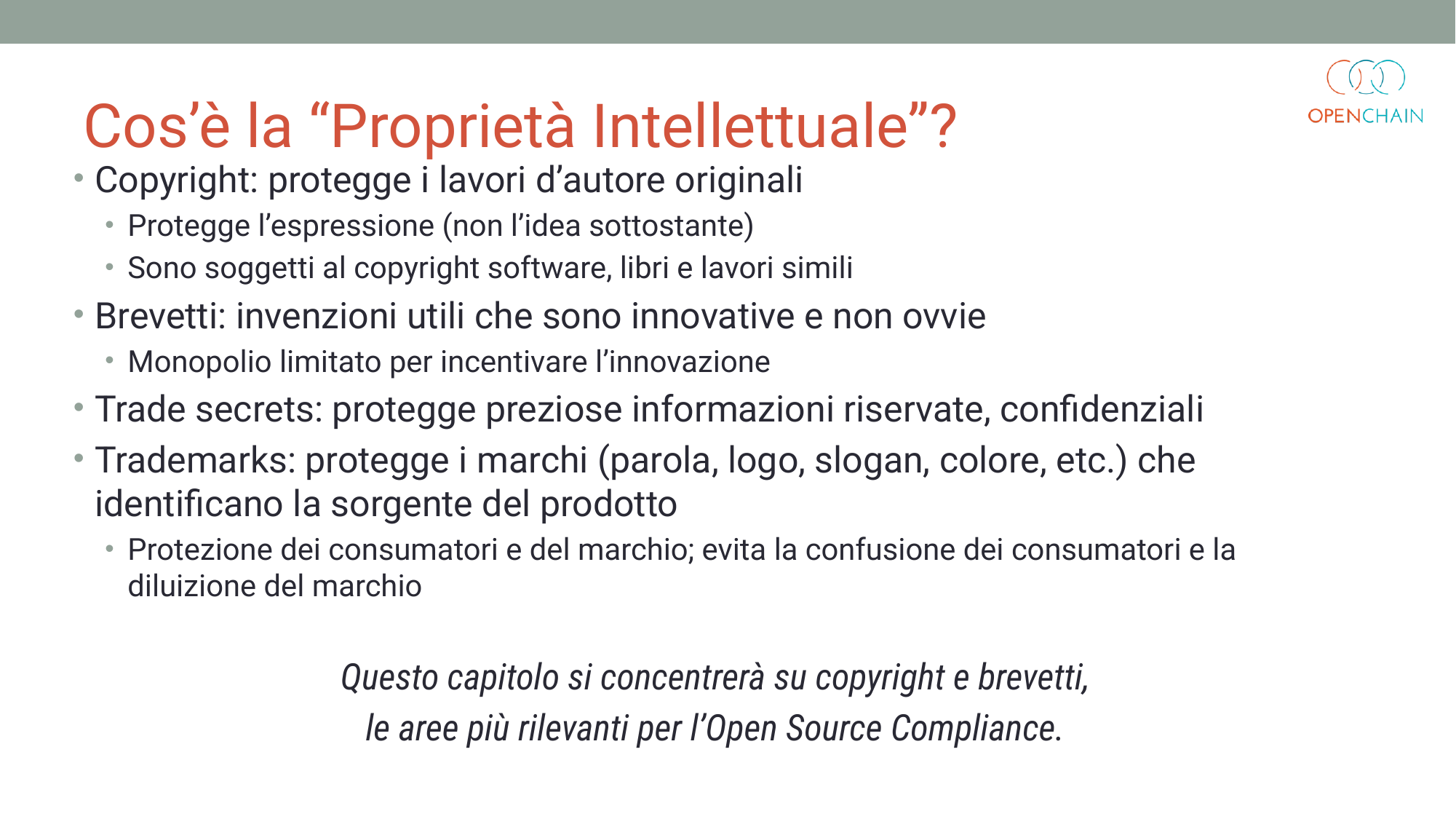

Cos’è la “Proprietà Intellettuale”?
Copyright: protegge i lavori d’autore originali
Protegge l’espressione (non l’idea sottostante)
Sono soggetti al copyright software, libri e lavori simili
Brevetti: invenzioni utili che sono innovative e non ovvie
Monopolio limitato per incentivare l’innovazione
Trade secrets: protegge preziose informazioni riservate, confidenziali
Trademarks: protegge i marchi (parola, logo, slogan, colore, etc.) che identificano la sorgente del prodotto
Protezione dei consumatori e del marchio; evita la confusione dei consumatori e la diluizione del marchio

Questo capitolo si concentrerà su copyright e brevetti,
le aree più rilevanti per l’Open Source Compliance.